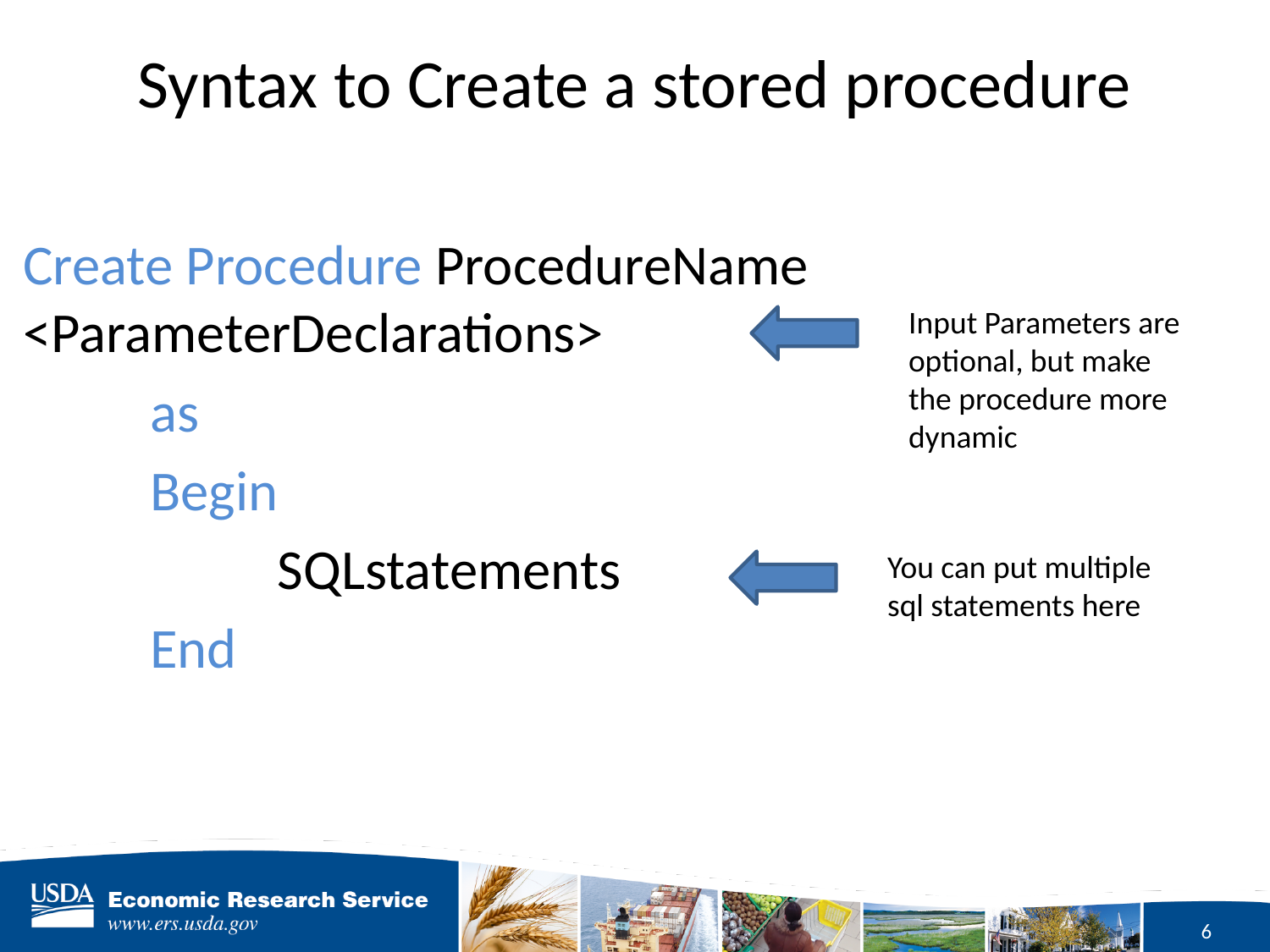

# Syntax to Create a stored procedure
Create Procedure ProcedureName 	<ParameterDeclarations>
	as
	Begin
		SQLstatements
	End
Input Parameters are optional, but make the procedure more dynamic

You can put multiple sql statements here